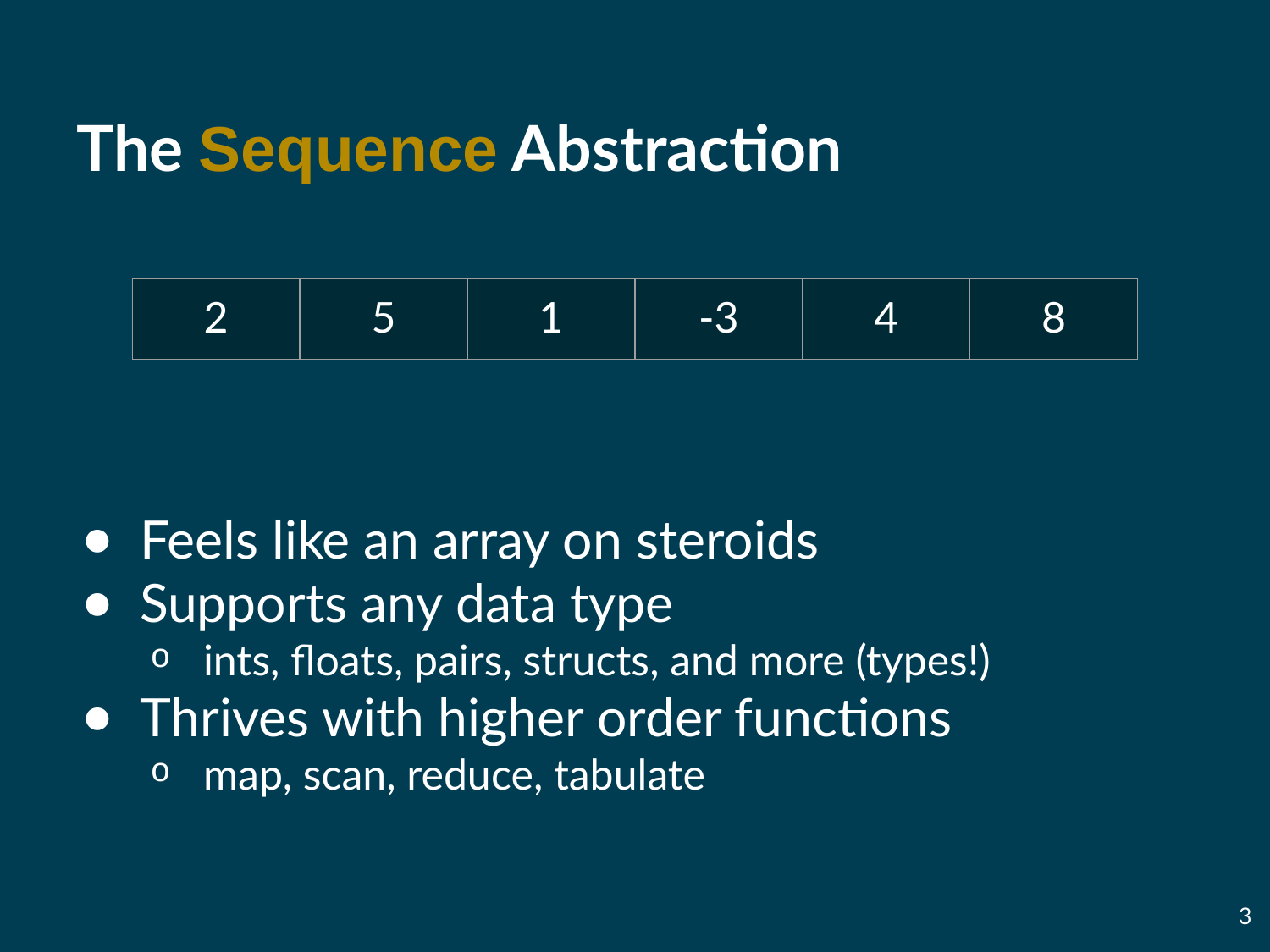

# The Sequence Abstraction
| 2 | 5 | 1 | -3 | 4 | 8 |
| --- | --- | --- | --- | --- | --- |
Feels like an array on steroids
Supports any data type
ints, floats, pairs, structs, and more (types!)
Thrives with higher order functions
map, scan, reduce, tabulate
3